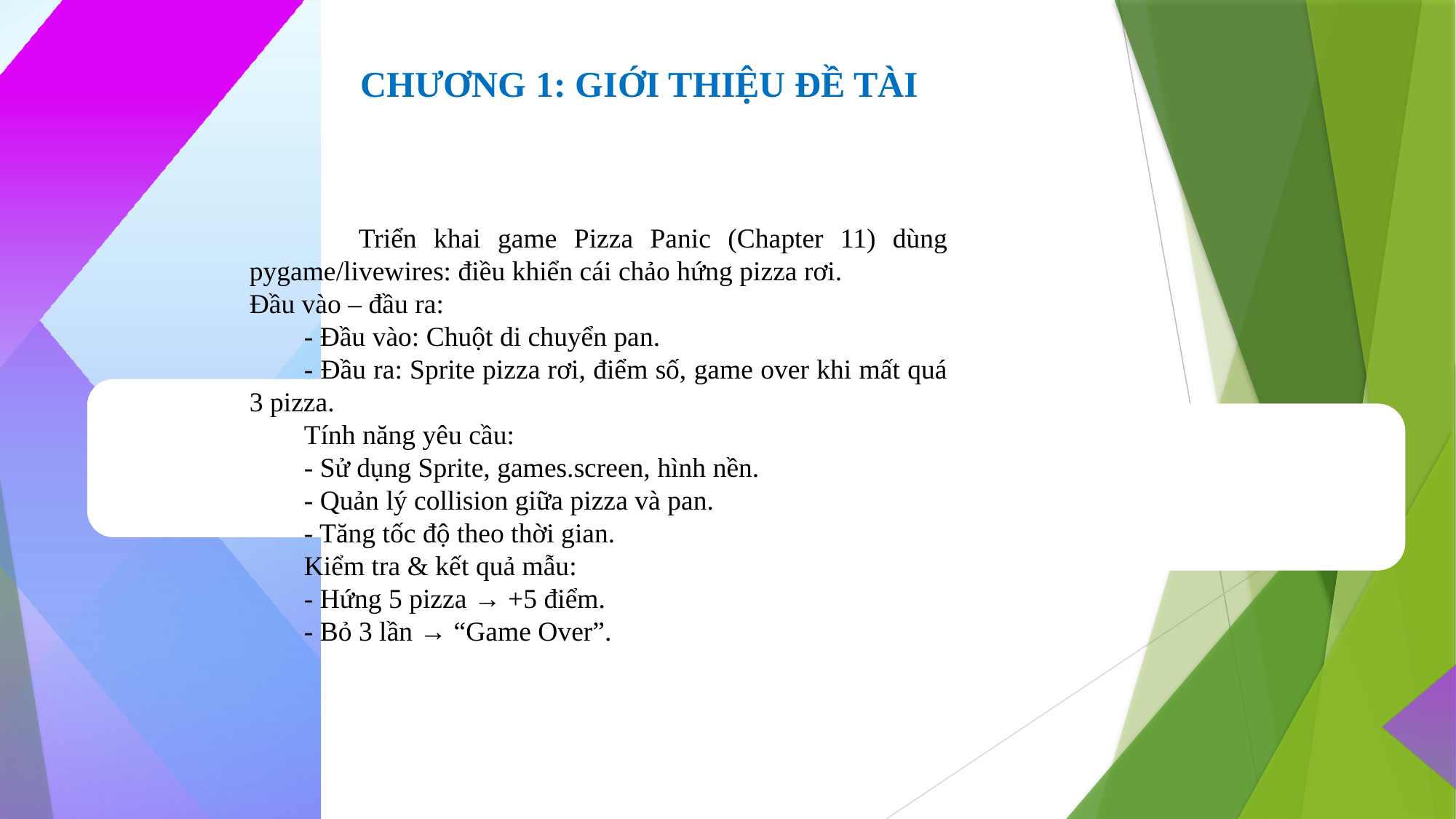

CHƯƠNG 1: GIỚI THIỆU ĐỀ TÀI
	Triển khai game Pizza Panic (Chapter 11) dùng pygame/livewires: điều khiển cái chảo hứng pizza rơi.
Đầu vào – đầu ra:
- Đầu vào: Chuột di chuyển pan.
- Đầu ra: Sprite pizza rơi, điểm số, game over khi mất quá 3 pizza.
Tính năng yêu cầu:
- Sử dụng Sprite, games.screen, hình nền.
- Quản lý collision giữa pizza và pan.
- Tăng tốc độ theo thời gian.
Kiểm tra & kết quả mẫu:
- Hứng 5 pizza → +5 điểm.
- Bỏ 3 lần → “Game Over”.